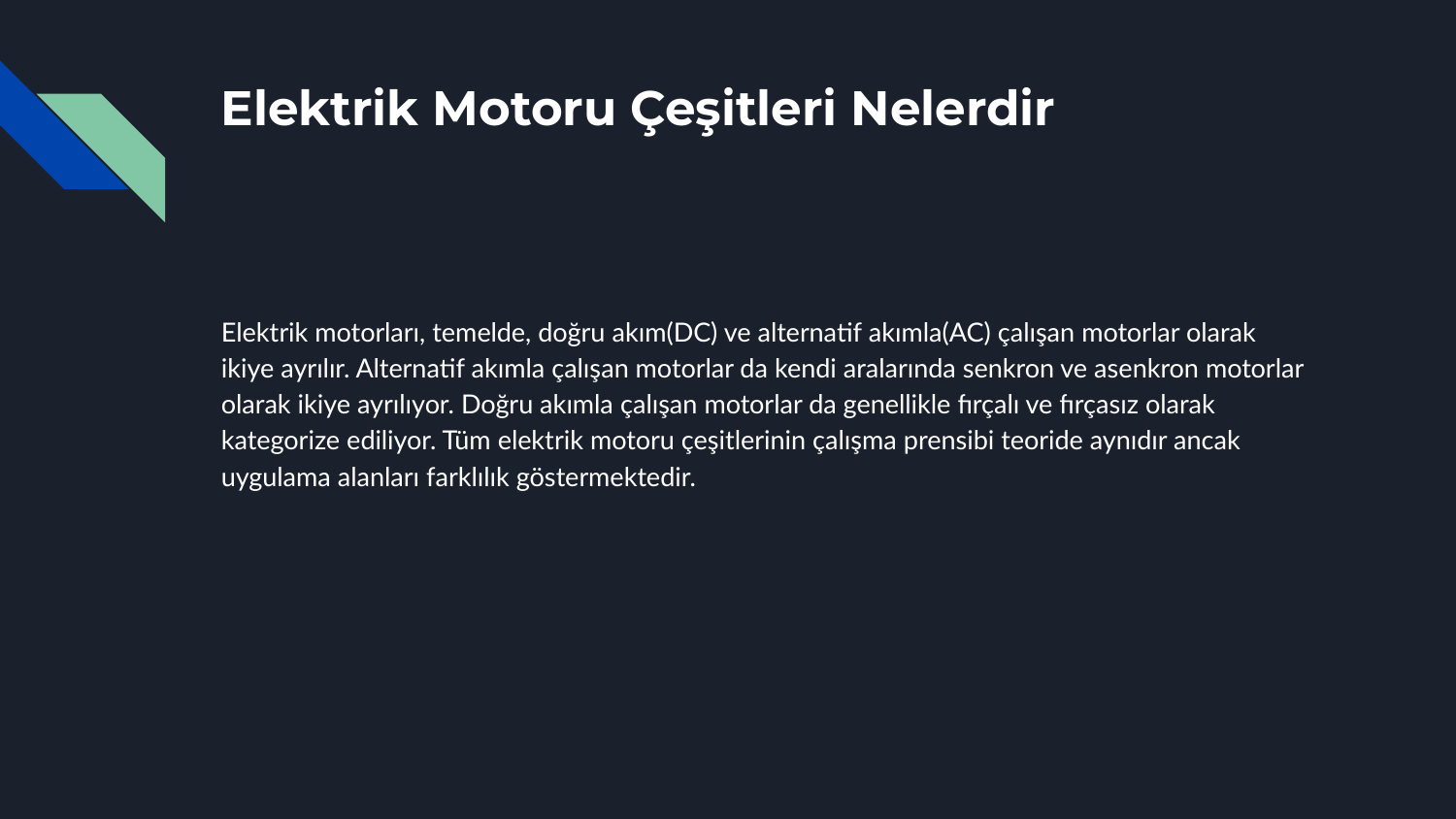

# Elektrik Motoru Çeşitleri Nelerdir
Elektrik motorları, temelde, doğru akım(DC) ve alternatif akımla(AC) çalışan motorlar olarak ikiye ayrılır. Alternatif akımla çalışan motorlar da kendi aralarında senkron ve asenkron motorlar olarak ikiye ayrılıyor. Doğru akımla çalışan motorlar da genellikle fırçalı ve fırçasız olarak kategorize ediliyor. Tüm elektrik motoru çeşitlerinin çalışma prensibi teoride aynıdır ancak uygulama alanları farklılık göstermektedir.